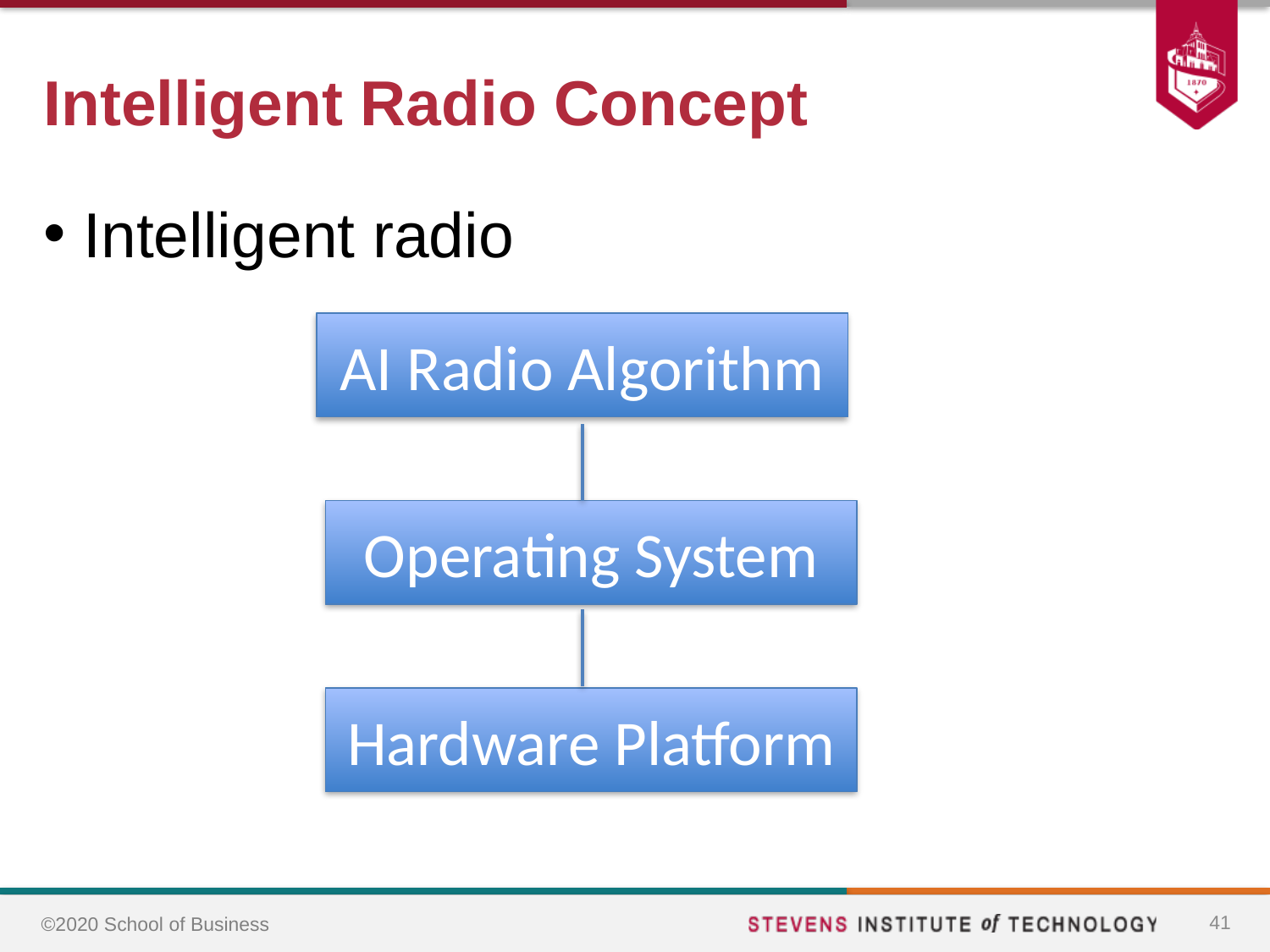

# Intelligent Radio Concept
Intelligent radio

AI Radio Algorithm
Operating System
Hardware Platform
41